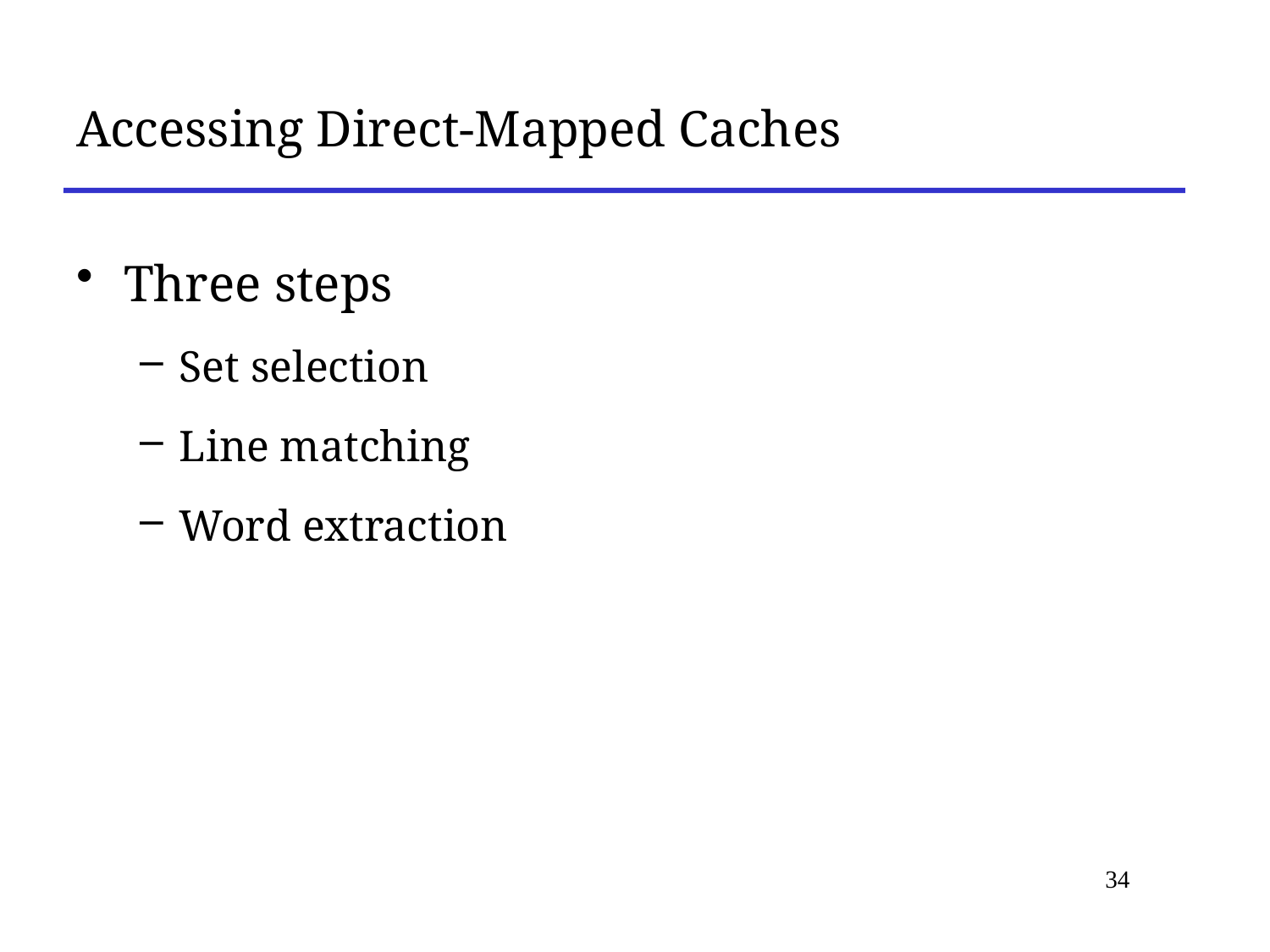

# Accessing Direct-Mapped Caches
Three steps
Set selection
Line matching
Word extraction
34